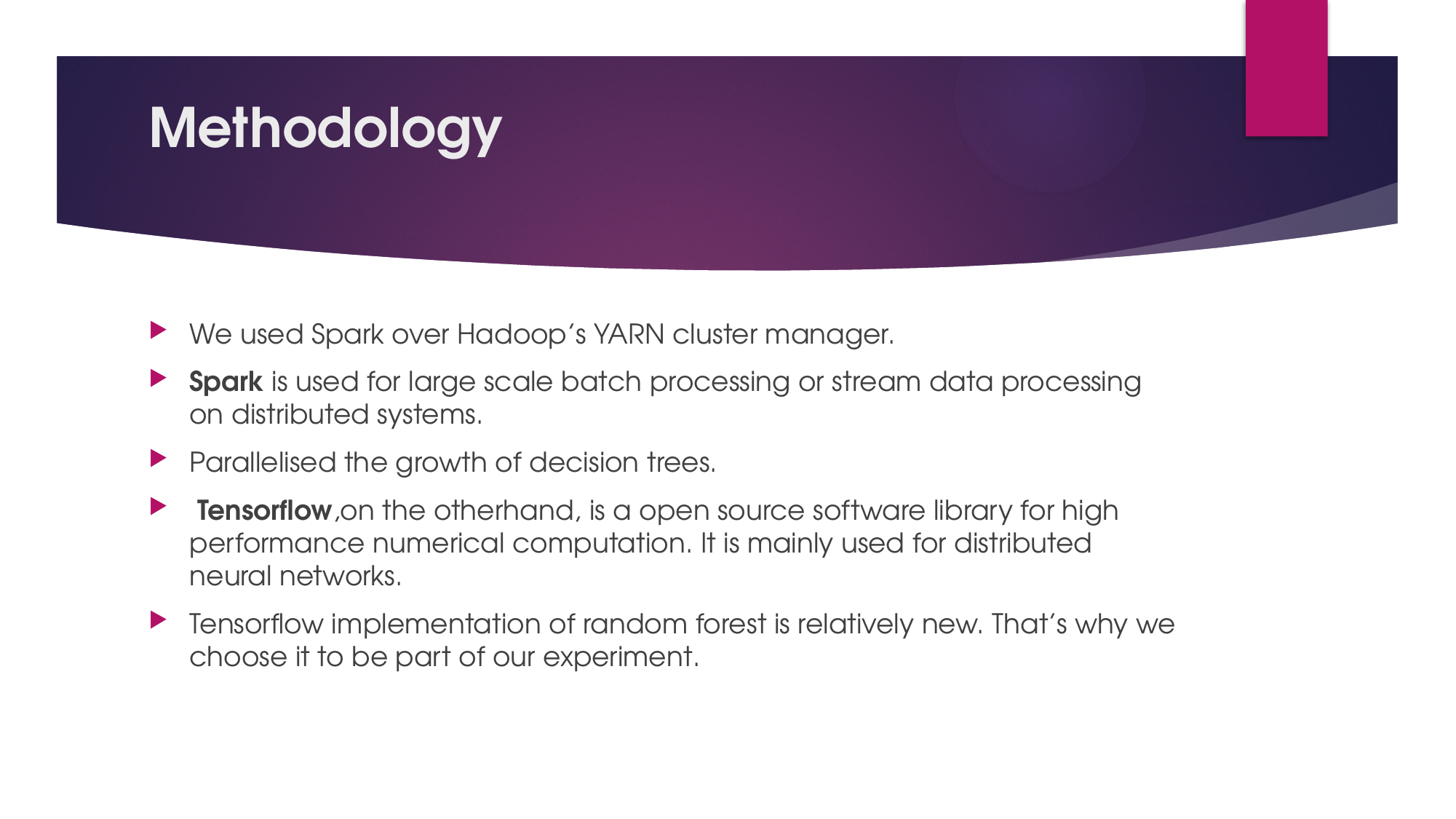

# Methodology
We used Spark over Hadoop’s YARN cluster manager.
Spark is used for large scale batch processing or stream data processing on distributed systems.
Parallelised the growth of decision trees.
 Tensorflow,on the otherhand, is a open source software library for high performance numerical computation. It is mainly used for distributed neural networks.
Tensorflow implementation of random forest is relatively new. That’s why we choose it to be part of our experiment.